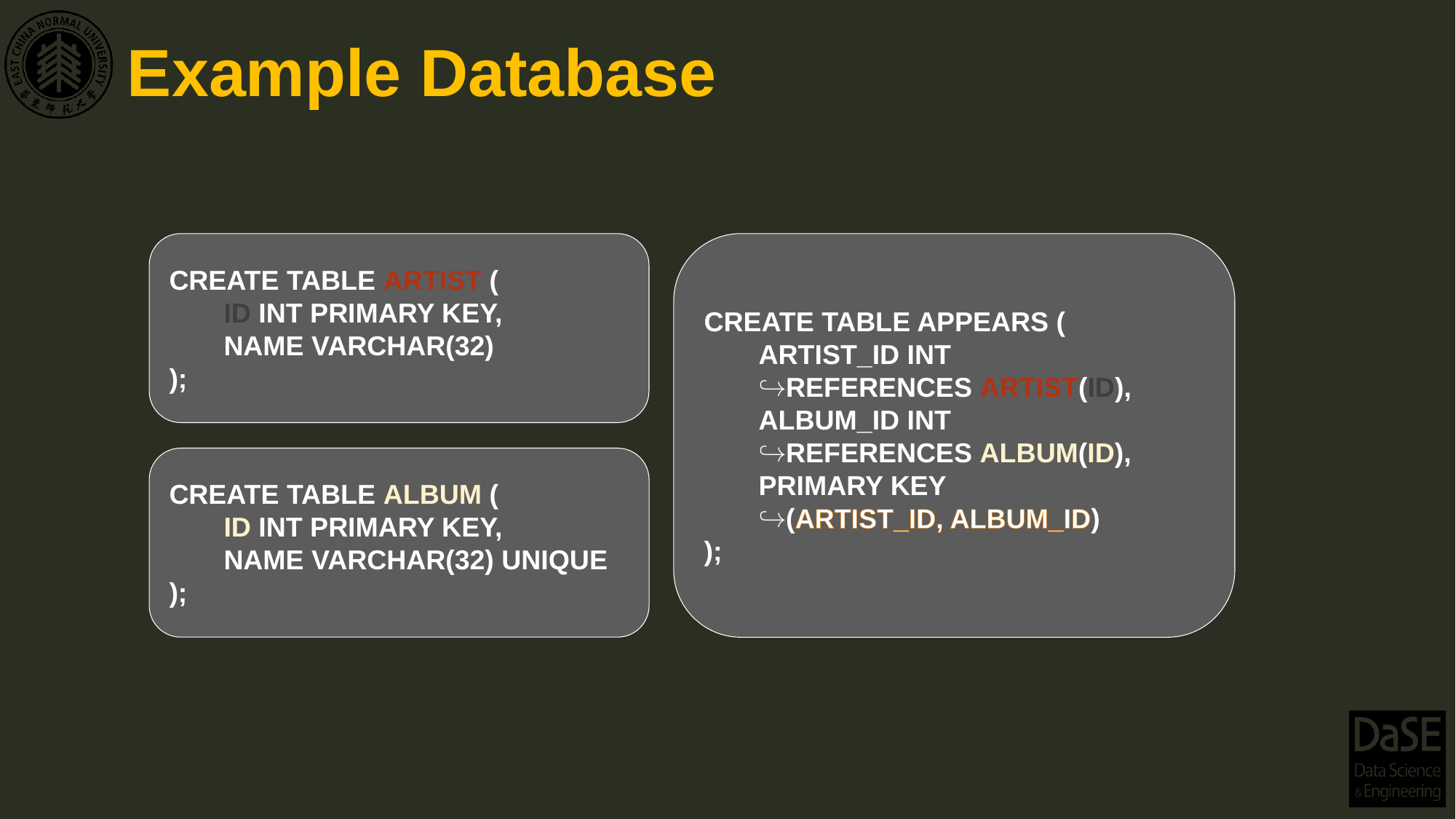

# Example Database
CREATE TABLE ARTIST (
ID INT PRIMARY KEY,
NAME VARCHAR(32)
);
CREATE TABLE APPEARS (
ARTIST_ID INT
↪REFERENCES ARTIST(ID),
ALBUM_ID INT
↪REFERENCES ALBUM(ID),
PRIMARY KEY
↪(ARTIST_ID, ALBUM_ID)
);
CREATE TABLE ALBUM (
ID INT PRIMARY KEY,
NAME VARCHAR(32) UNIQUE
);